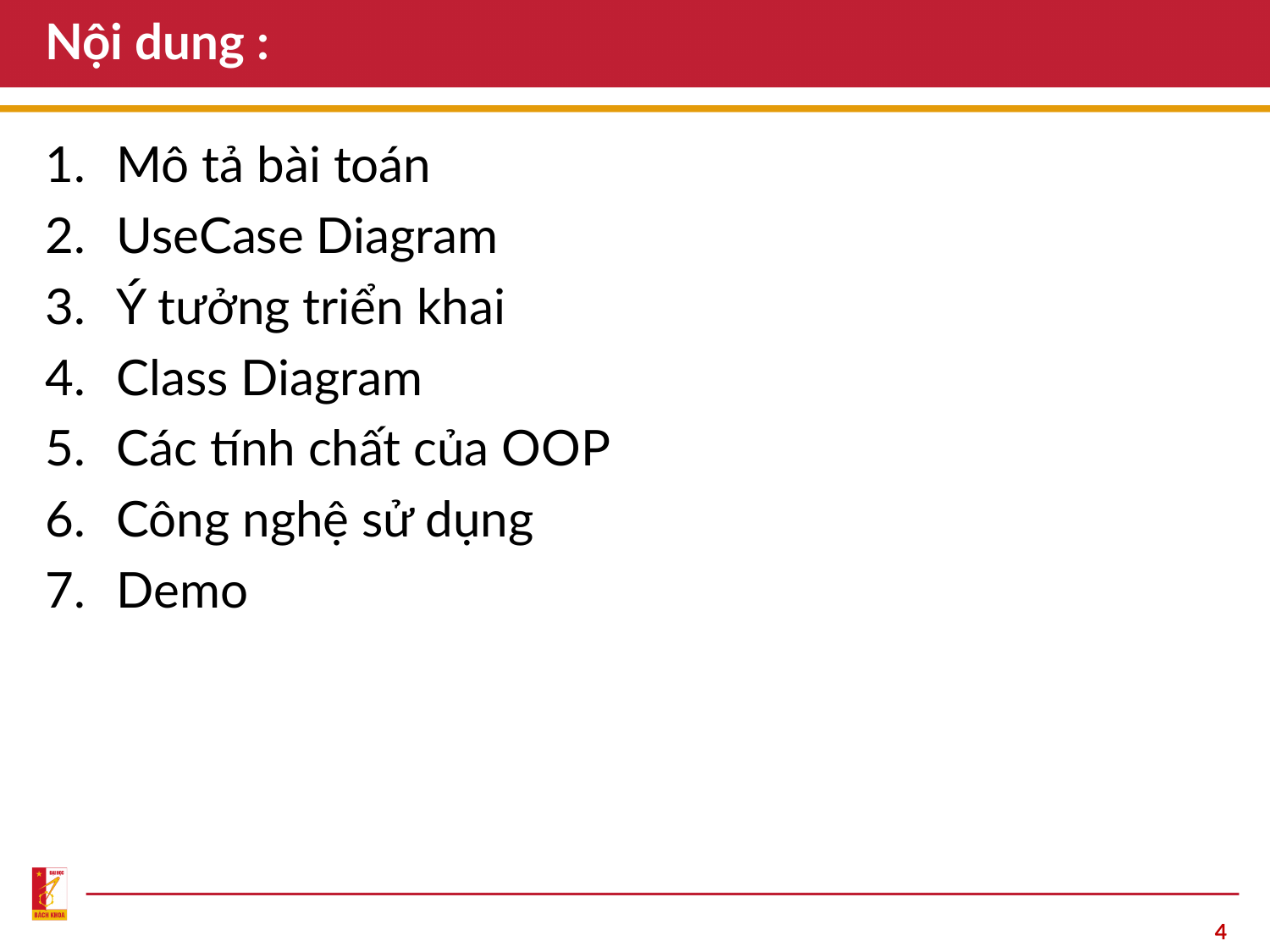

# Nội dung :
Mô tả bài toán
UseCase Diagram
Ý tưởng triển khai
Class Diagram
Các tính chất của OOP
Công nghệ sử dụng
Demo
4